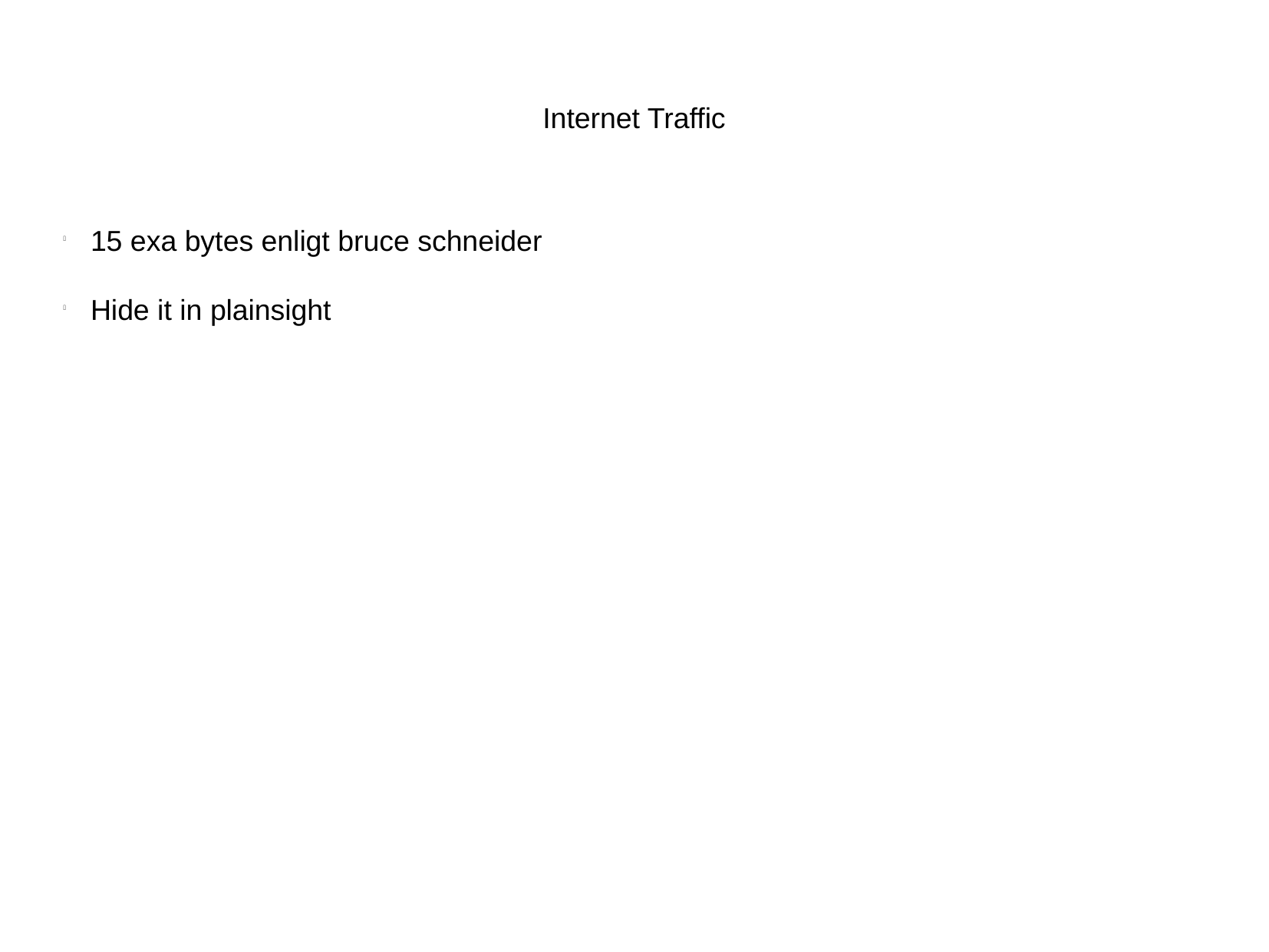

Internet Traffic
15 exa bytes enligt bruce schneider

Hide it in plainsight